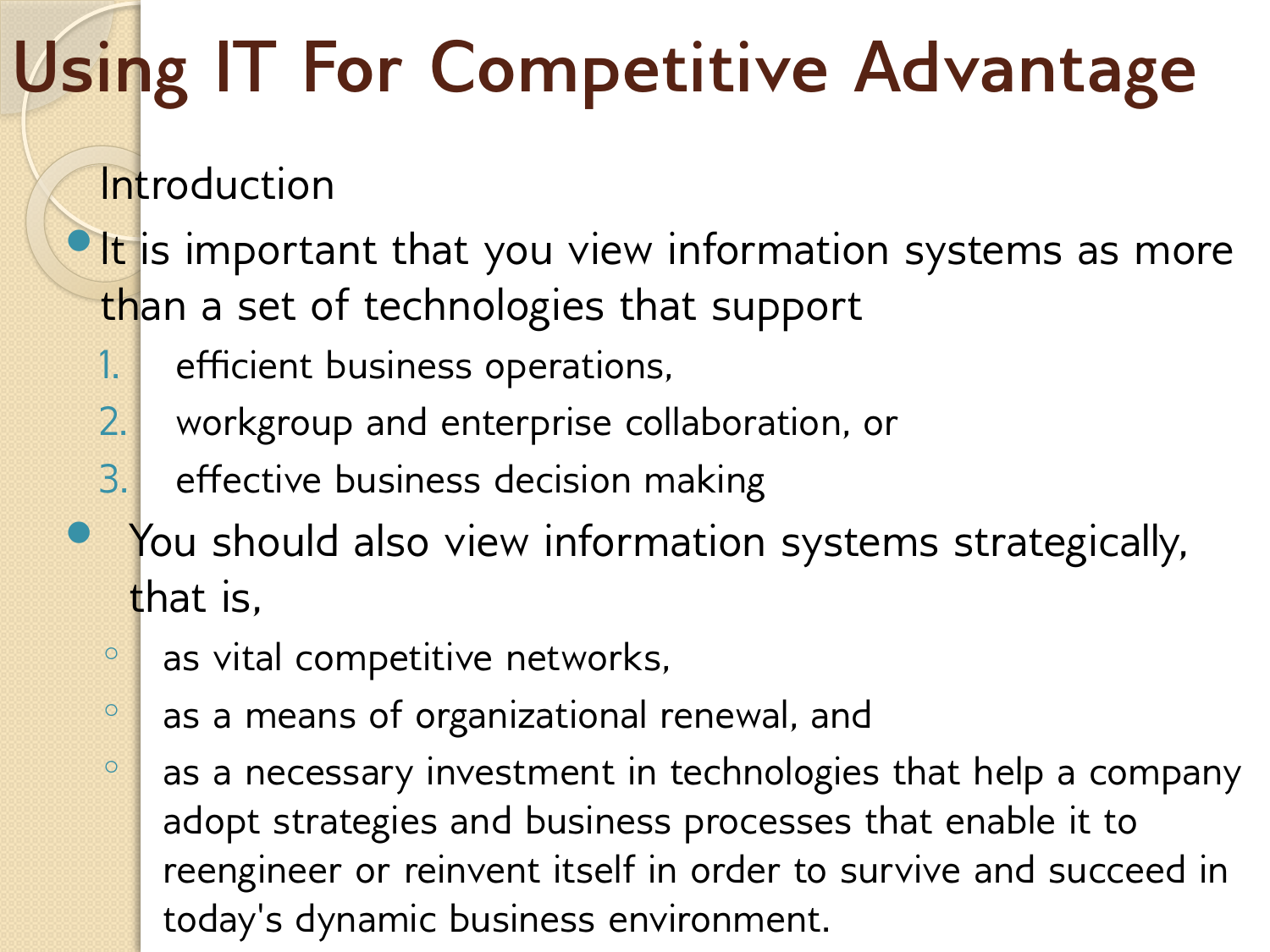

# Using IT For Competitive Advantage
	Introduction
It is important that you view information systems as more than a set of technologies that support
 efficient business operations,
 workgroup and enterprise collaboration, or
 effective business decision making
You should also view information systems strategically, that is,
as vital competitive networks,
as a means of organizational renewal, and
as a necessary investment in technologies that help a company adopt strategies and business processes that enable it to reengineer or reinvent itself in order to survive and succeed in today's dynamic business environment.